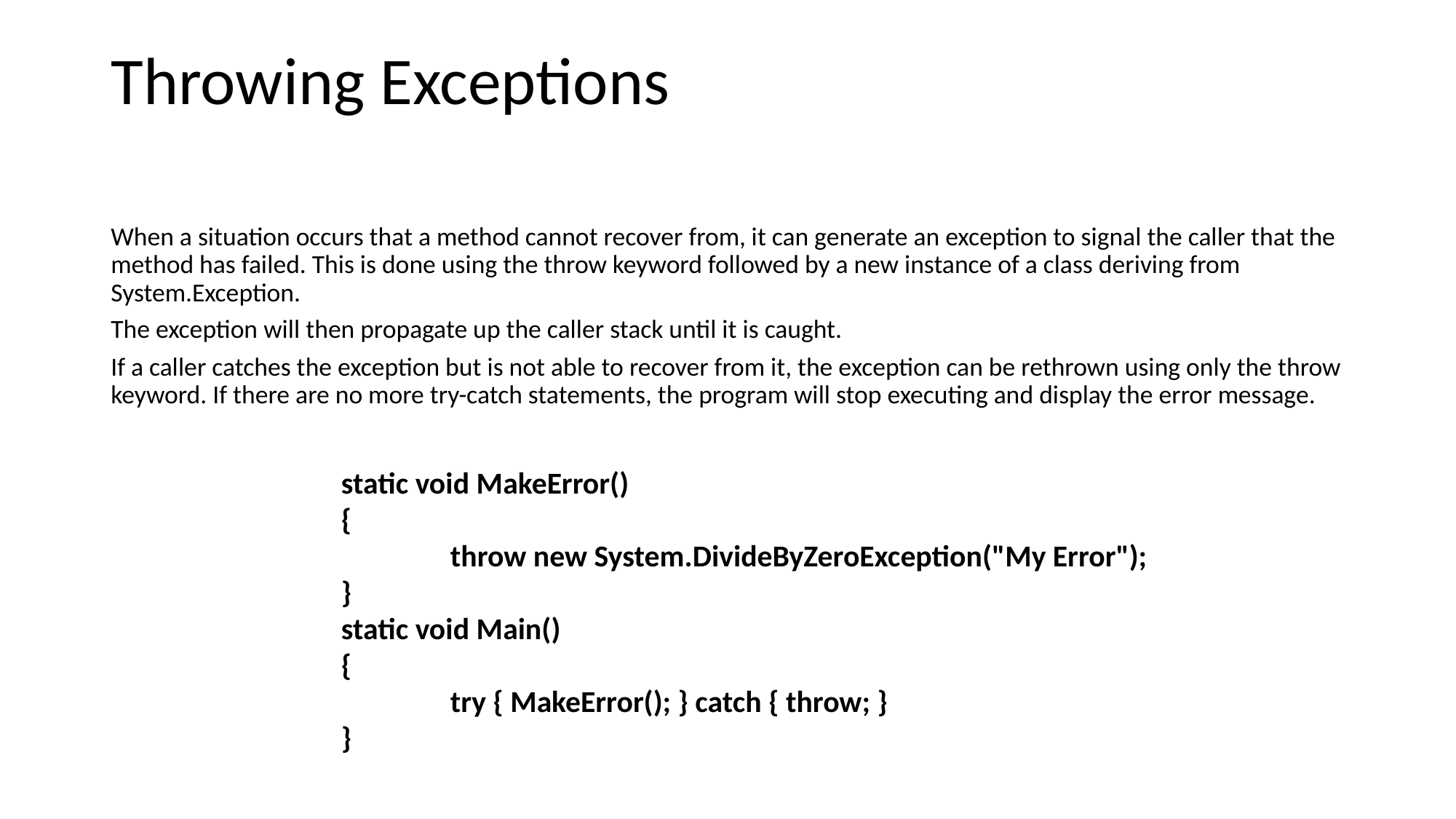

# Throwing Exceptions
When a situation occurs that a method cannot recover from, it can generate an exception to signal the caller that the method has failed. This is done using the throw keyword followed by a new instance of a class deriving from System.Exception.
The exception will then propagate up the caller stack until it is caught.
If a caller catches the exception but is not able to recover from it, the exception can be rethrown using only the throw keyword. If there are no more try-catch statements, the program will stop executing and display the error message.

static void MakeError()
{
	throw new System.DivideByZeroException("My Error");
}
static void Main()
{
	try { MakeError(); } catch { throw; }
}